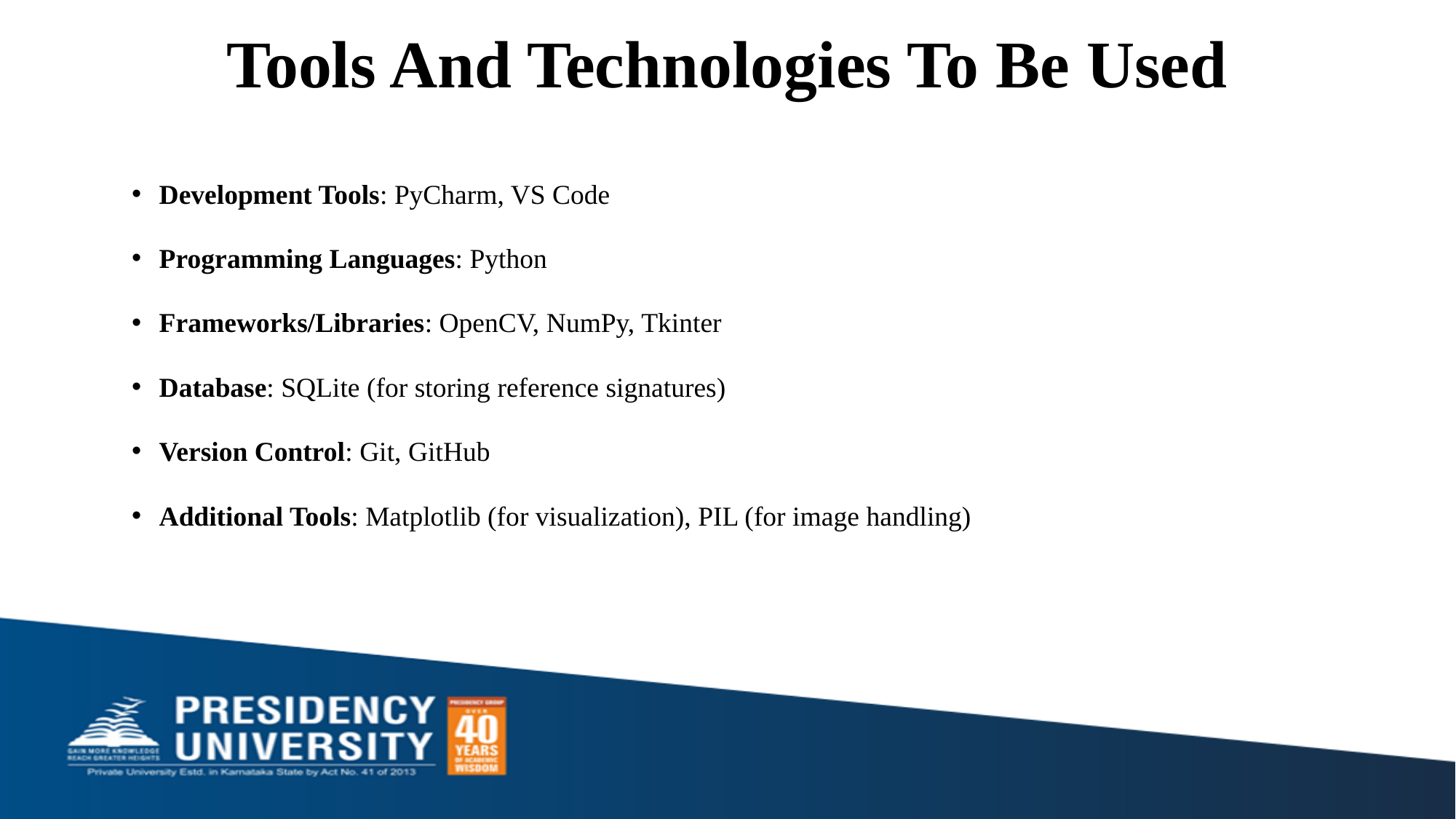

# Tools And Technologies To Be Used
Development Tools: PyCharm, VS Code
Programming Languages: Python
Frameworks/Libraries: OpenCV, NumPy, Tkinter
Database: SQLite (for storing reference signatures)
Version Control: Git, GitHub
Additional Tools: Matplotlib (for visualization), PIL (for image handling)